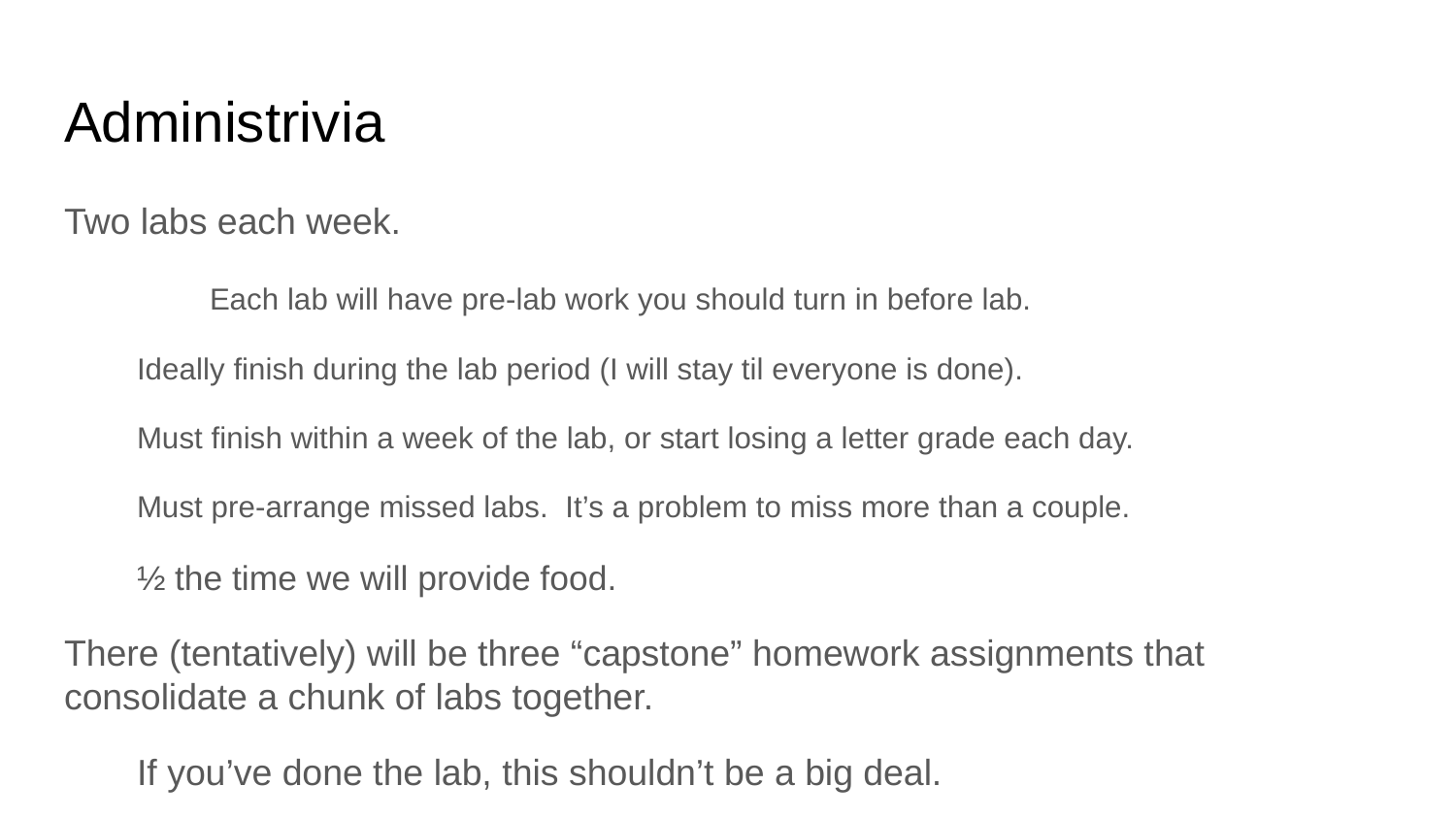

# Administrivia
Two labs each week.
	Each lab will have pre-lab work you should turn in before lab.
Ideally finish during the lab period (I will stay til everyone is done).
Must finish within a week of the lab, or start losing a letter grade each day.
Must pre-arrange missed labs.  It’s a problem to miss more than a couple.
½ the time we will provide food.
There (tentatively) will be three “capstone” homework assignments that consolidate a chunk of labs together.
If you’ve done the lab, this shouldn’t be a big deal.